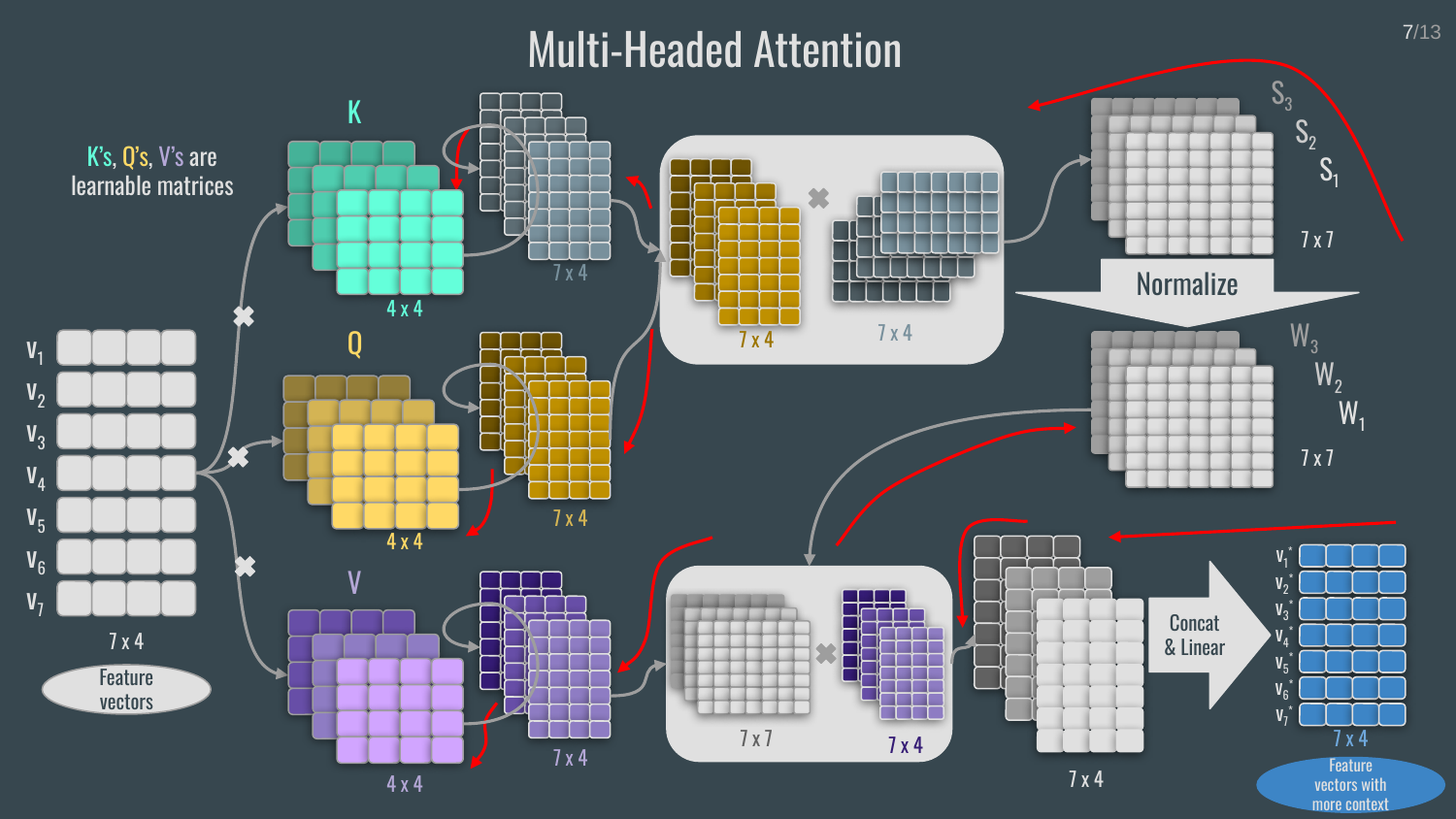

7/13
Multi-Headed Attention

S3

S2
S1
7 x 7
K

4 x 4

Q

4 x 4
V

4 x 4

7 x 4

7 x 4

7 x 4
K’s, Q’s, V’s are learnable matrices

7 x 4
7 x 4

Normalize
W3

W2
W1
7 x 7
v1

v2

v3

v4

v5

v6

v7

Feature
vectors
7 x 4

7 x 7
7 x 4

v1*

v2*
Concat
& Linear
v3*
v4*
v5*
v6*
v7*
Feature
vectors with more context
7 x 4

7 x 4